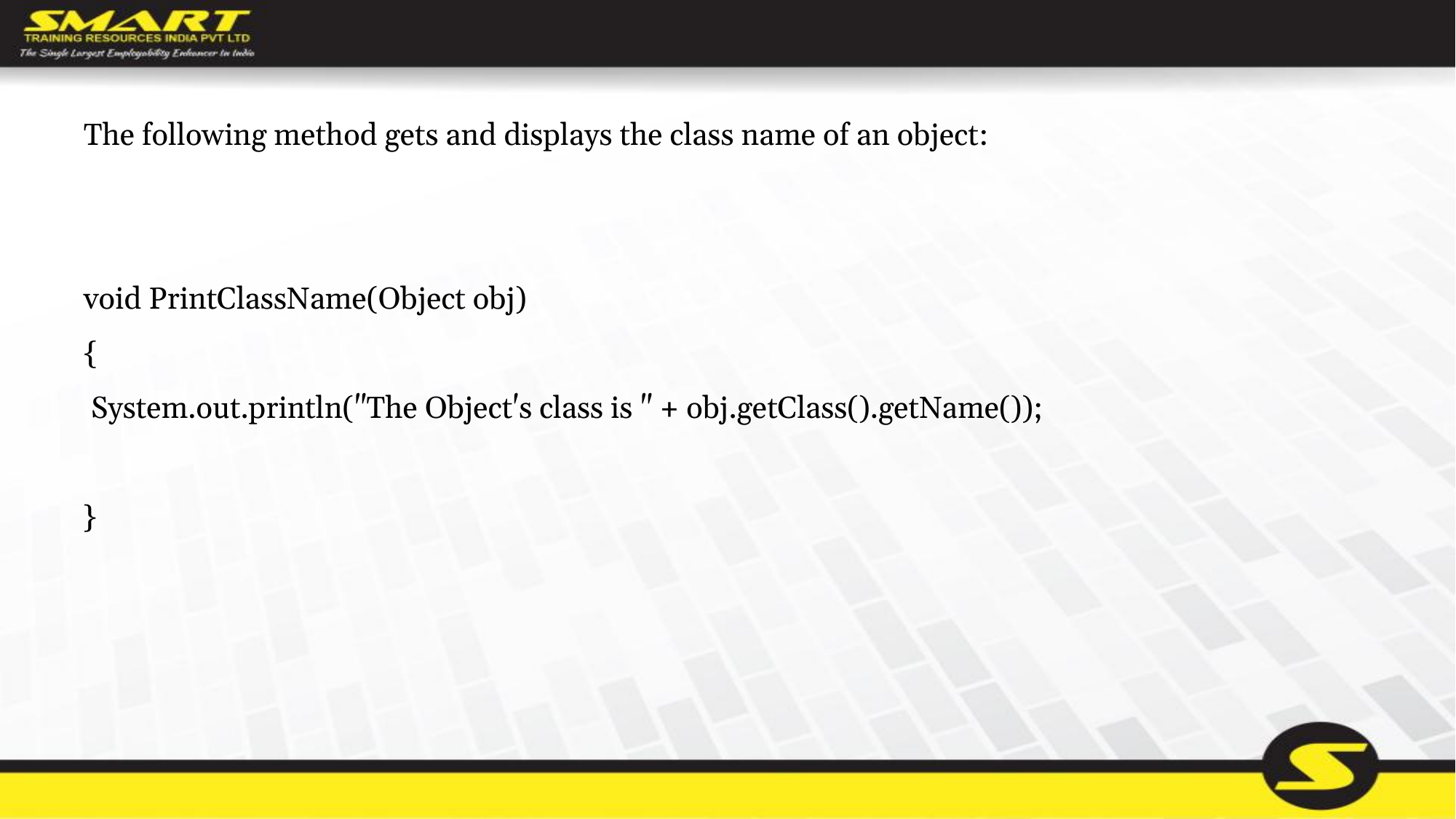

The following method gets and displays the class name of an object:

void PrintClassName(Object obj)
{
 System.out.println("The Object's class is " + obj.getClass().getName());

}